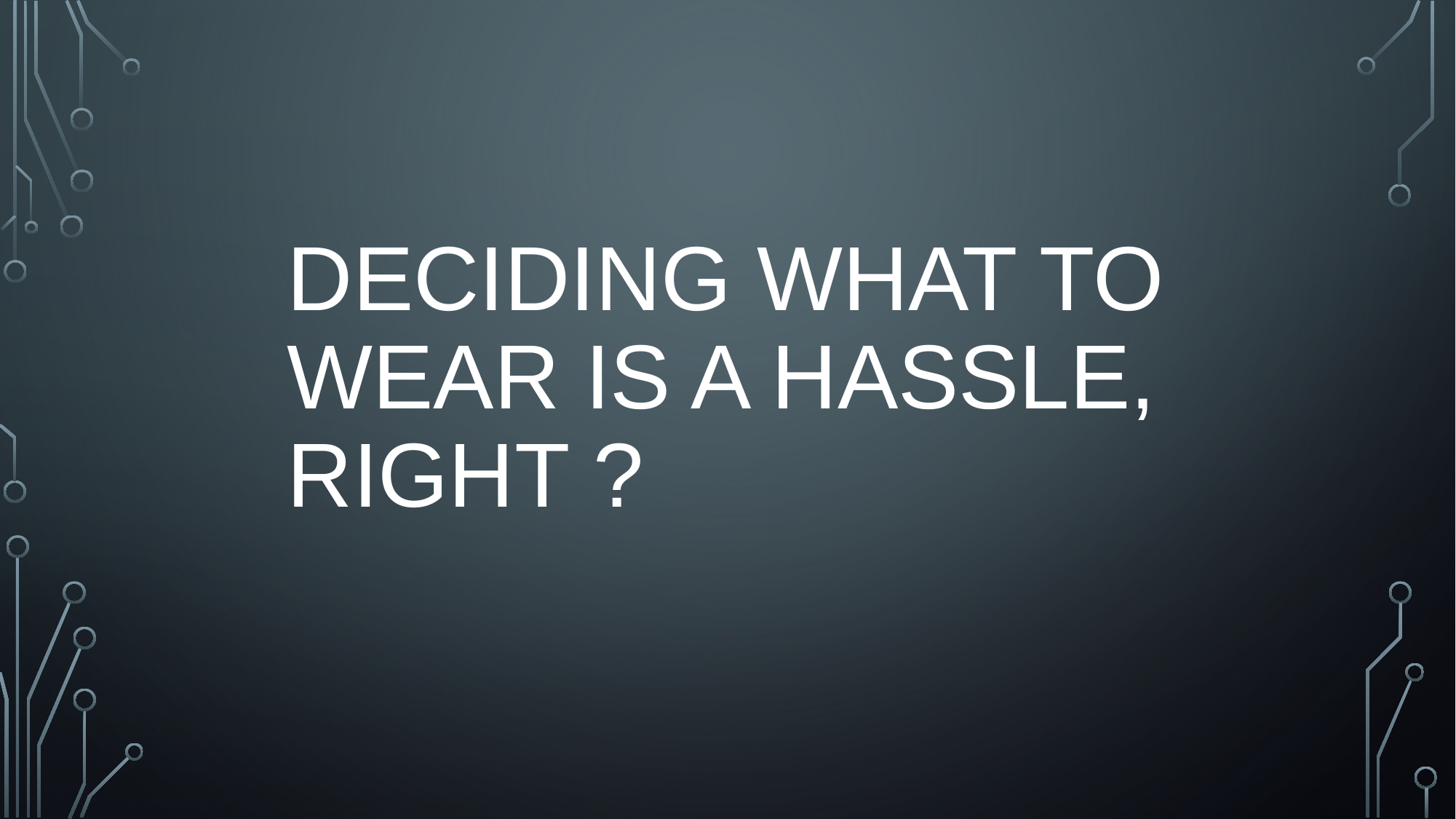

# DECIDING WHAT TO WEAR IS A HASSLE, RIGHT ?